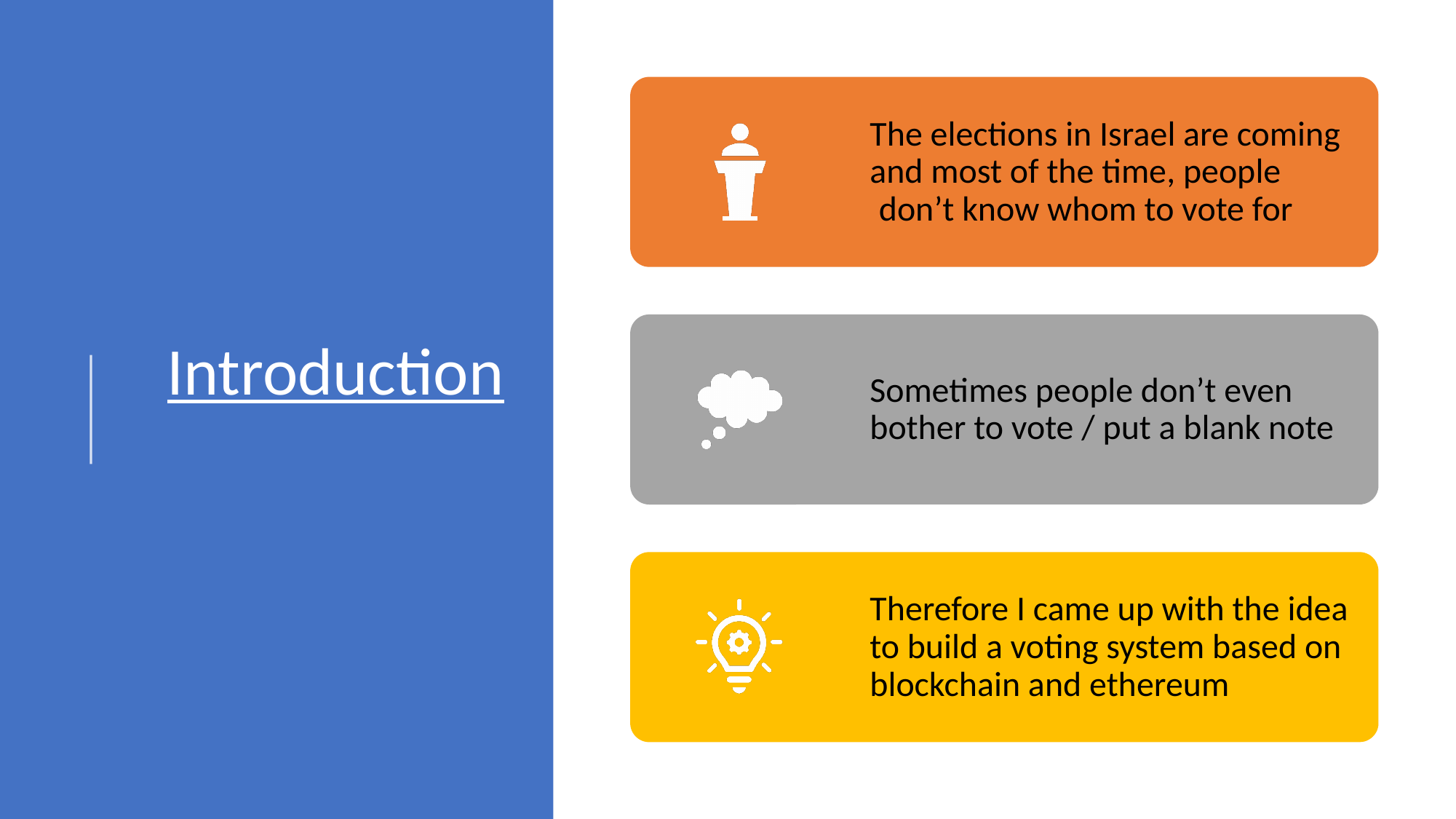

The elections in Israel are coming and most of the time, people don’t know whom to vote for
Sometimes people don’t even bother to vote / put a blank note
Therefore I came up with the idea to build a voting system based on blockchain and ethereum
# Introduction